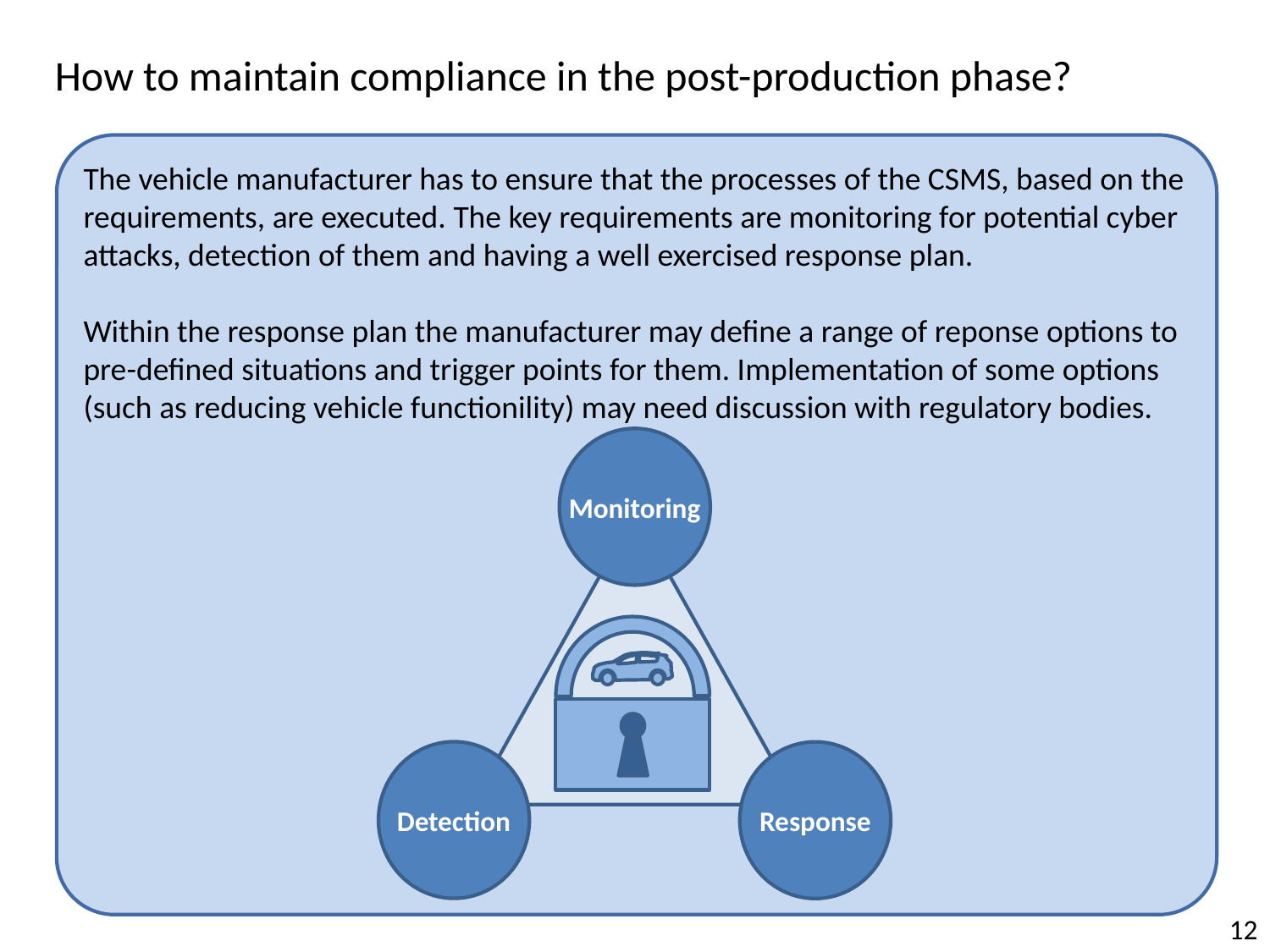

How to maintain compliance in the post-production phase?
The vehicle manufacturer has to ensure that the processes of the CSMS, based on the requirements, are executed. The key requirements are monitoring for potential cyber attacks, detection of them and having a well exercised response plan.
Within the response plan the manufacturer may define a range of reponse options to pre-defined situations and trigger points for them. Implementation of some options (such as reducing vehicle functionility) may need discussion with regulatory bodies.

Monitoring

Detection
Response